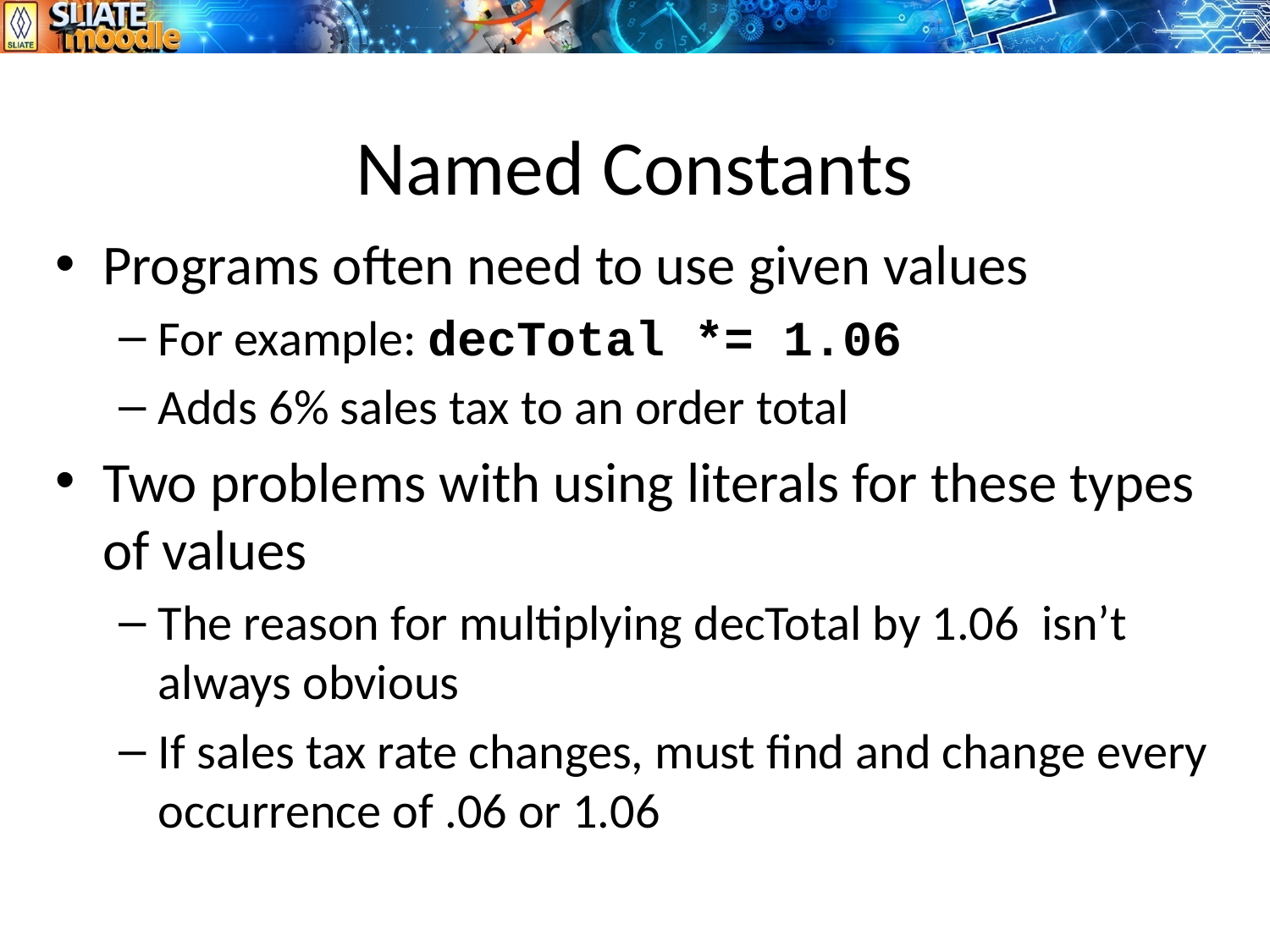

# Named Constants
Programs often need to use given values
For example: decTotal *= 1.06
Adds 6% sales tax to an order total
Two problems with using literals for these types of values
The reason for multiplying decTotal by 1.06  isn’t always obvious
If sales tax rate changes, must find and change every occurrence of .06 or 1.06